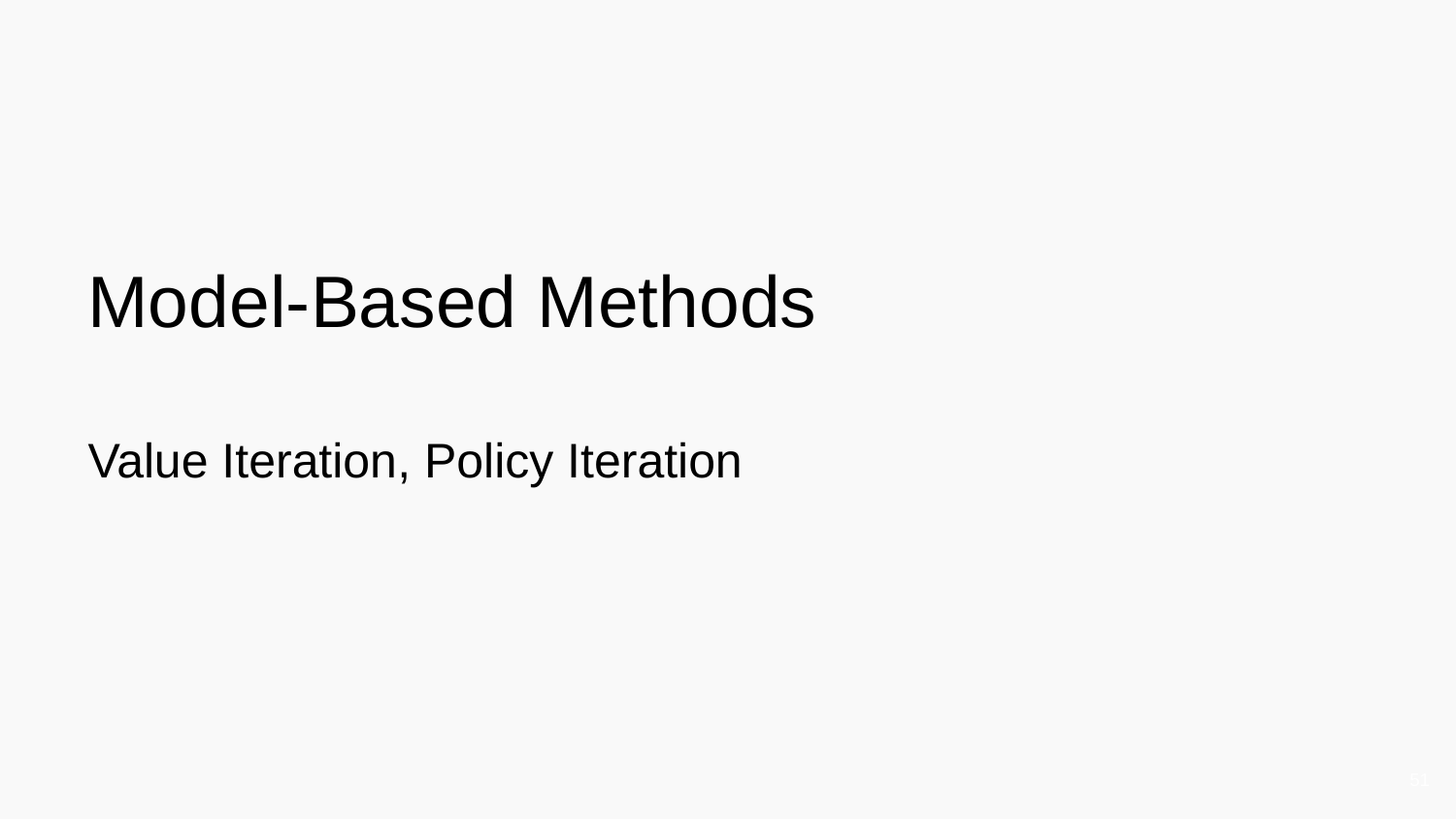

# Model-Based Methods

Value Iteration, Policy Iteration
51